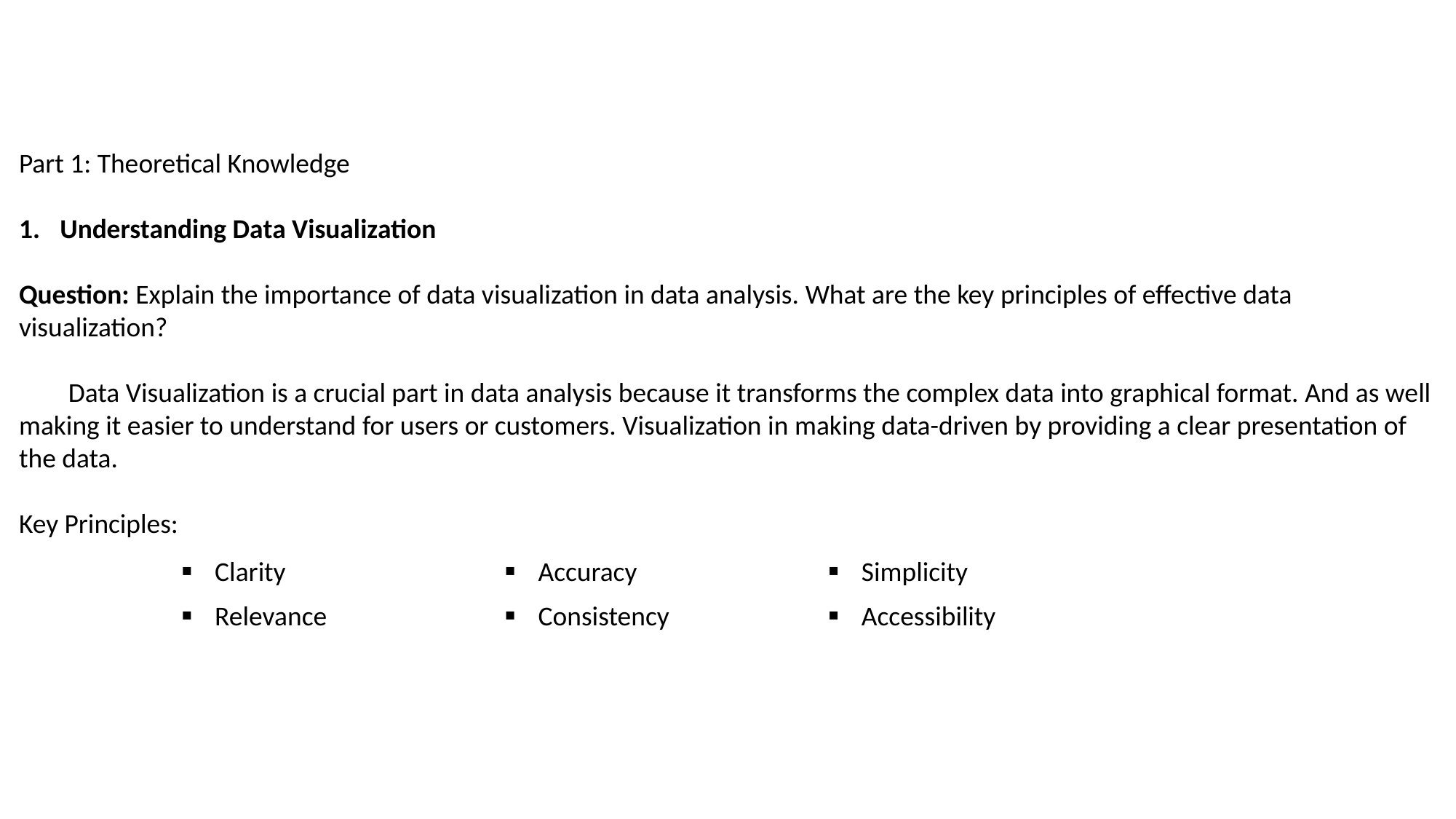

Part 1: Theoretical Knowledge

Understanding Data Visualization

Question: Explain the importance of data visualization in data analysis. What are the key principles of effective data visualization?

        Data Visualization is a crucial part in data analysis because it transforms the complex data into graphical format. And as well making it easier to understand for users or customers. Visualization in making data-driven by providing a clear presentation of the data.

Key Principles:

| Clarity | Accuracy | Simplicity |
| --- | --- | --- |
| Relevance | Consistency | Accessibility |